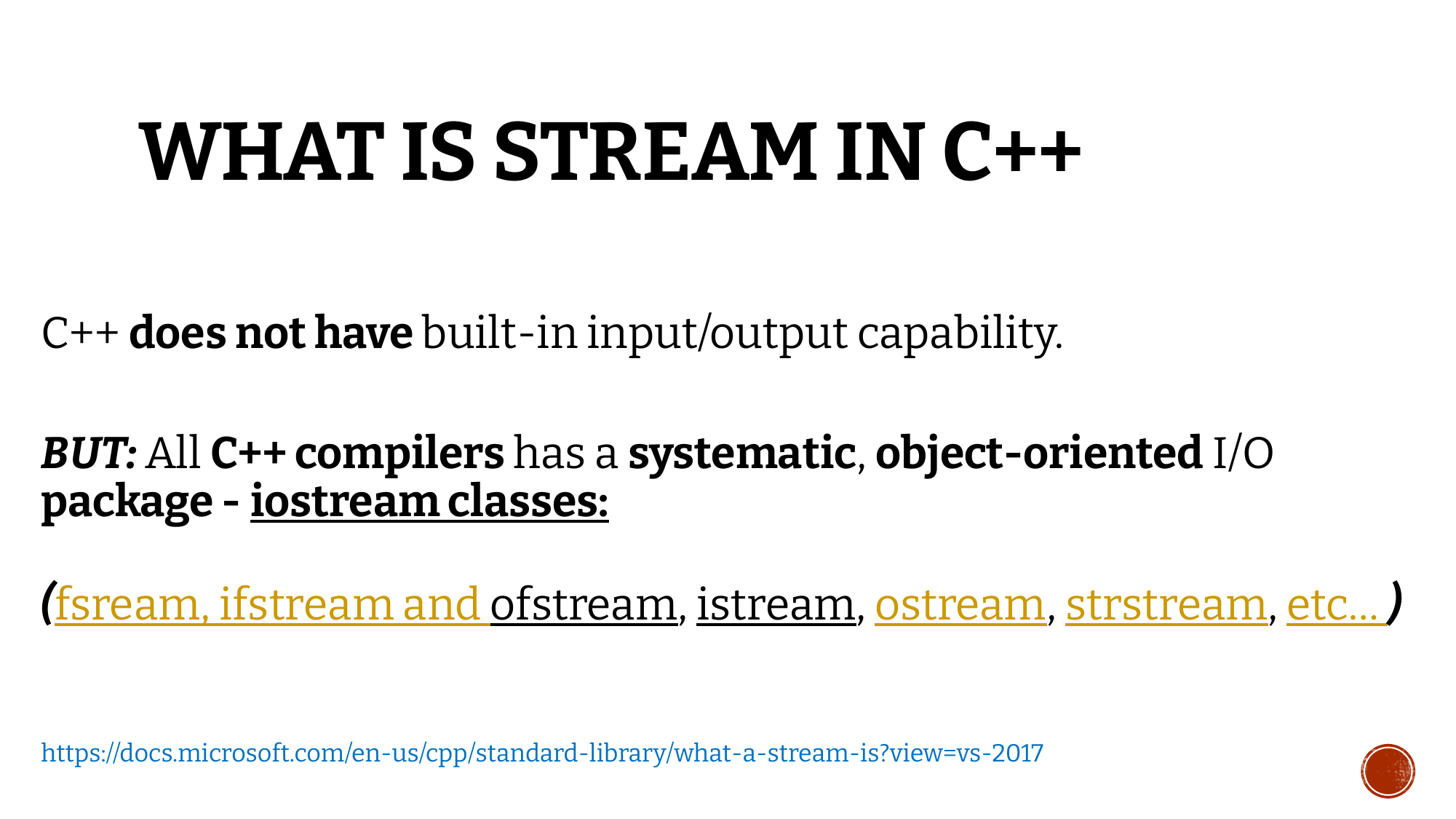

# What Is Stream In C++

C++ does not have built-in input/output capability.

BUT: All C++ compilers has a systematic, object-oriented I/O package - iostream classes:
(fsream, ifstream and ofstream, istream, ostream, strstream, etc… )

https://docs.microsoft.com/en-us/cpp/standard-library/what-a-stream-is?view=vs-2017